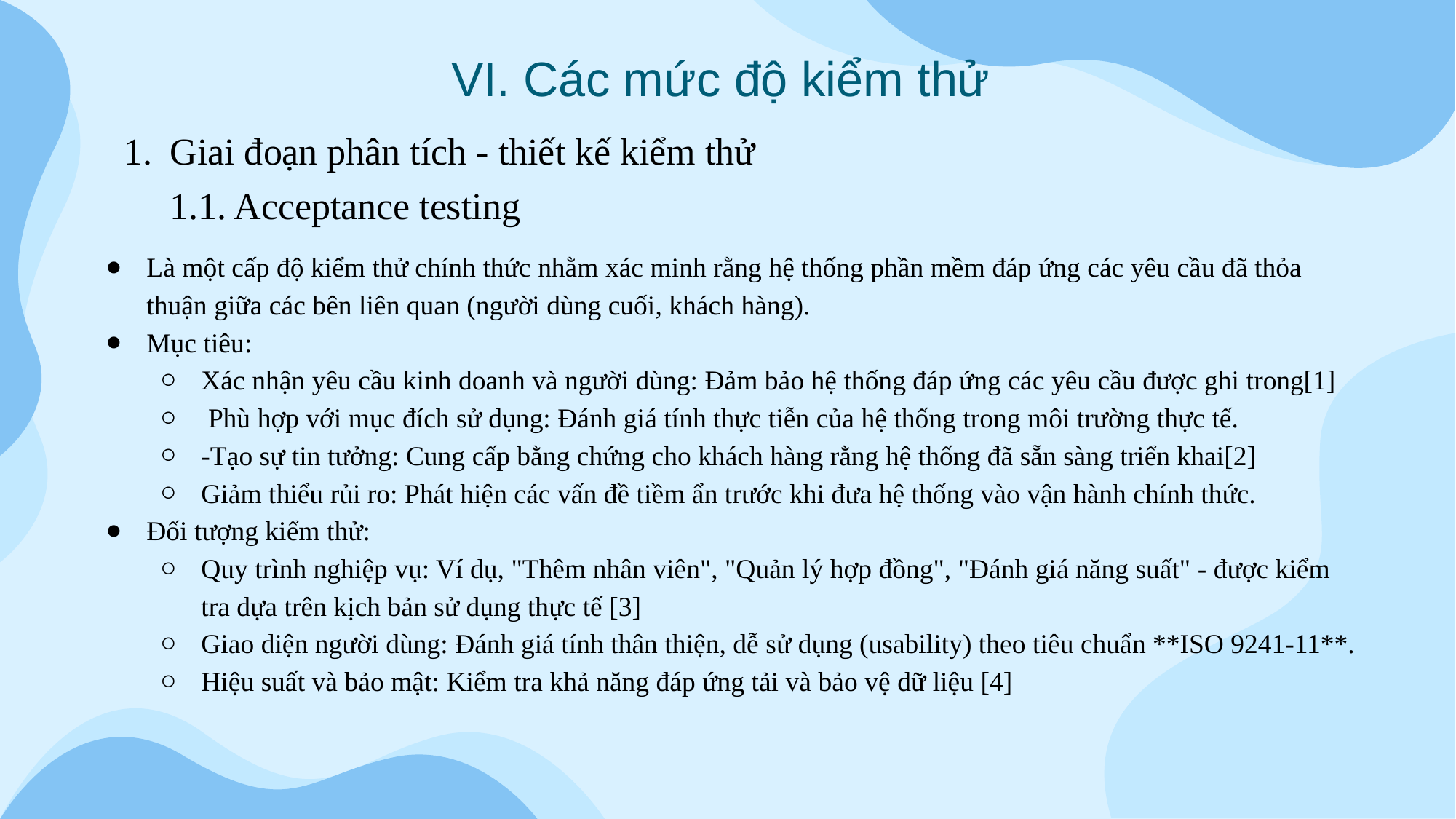

VI. Các mức độ kiểm thử

Giai đoạn phân tích - thiết kế kiểm thử
1.1. Acceptance testing
Là một cấp độ kiểm thử chính thức nhằm xác minh rằng hệ thống phần mềm đáp ứng các yêu cầu đã thỏa thuận giữa các bên liên quan (người dùng cuối, khách hàng).
Mục tiêu:
Xác nhận yêu cầu kinh doanh và người dùng: Đảm bảo hệ thống đáp ứng các yêu cầu được ghi trong[1]
 Phù hợp với mục đích sử dụng: Đánh giá tính thực tiễn của hệ thống trong môi trường thực tế.
-Tạo sự tin tưởng: Cung cấp bằng chứng cho khách hàng rằng hệ thống đã sẵn sàng triển khai[2]
Giảm thiểu rủi ro: Phát hiện các vấn đề tiềm ẩn trước khi đưa hệ thống vào vận hành chính thức.
Đối tượng kiểm thử:
Quy trình nghiệp vụ: Ví dụ, "Thêm nhân viên", "Quản lý hợp đồng", "Đánh giá năng suất" - được kiểm tra dựa trên kịch bản sử dụng thực tế [3]
Giao diện người dùng: Đánh giá tính thân thiện, dễ sử dụng (usability) theo tiêu chuẩn **ISO 9241-11**.
Hiệu suất và bảo mật: Kiểm tra khả năng đáp ứng tải và bảo vệ dữ liệu [4]